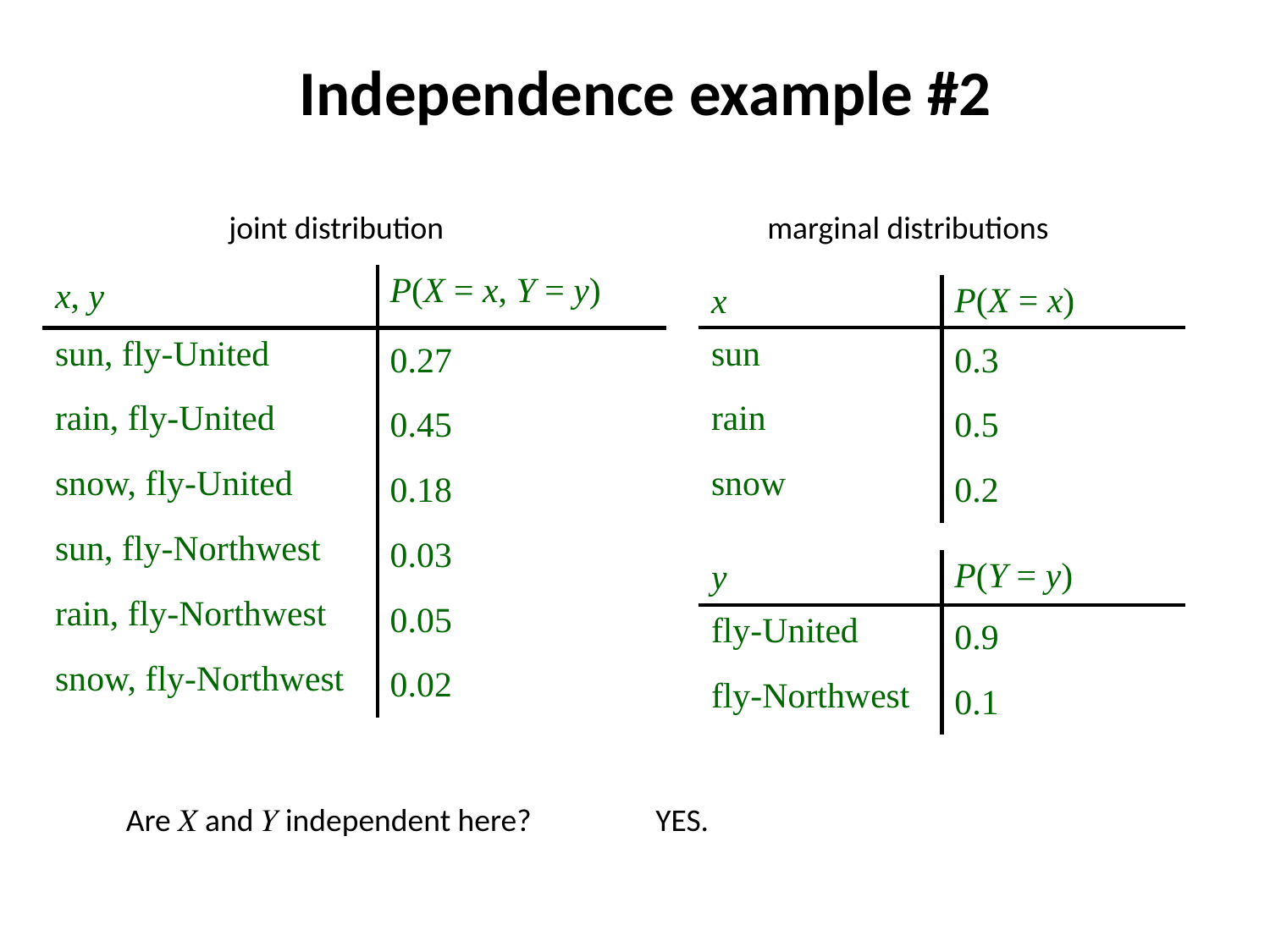

# Independence example #2
joint distribution
marginal distributions
| x, y | P(X = x, Y = y) |
| --- | --- |
| sun, fly-United | 0.27 |
| rain, fly-United | 0.45 |
| snow, fly-United | 0.18 |
| sun, fly-Northwest | 0.03 |
| rain, fly-Northwest | 0.05 |
| snow, fly-Northwest | 0.02 |
| x | P(X = x) |
| --- | --- |
| sun | 0.3 |
| rain | 0.5 |
| snow | 0.2 |

| y | P(Y = y) |
| --- | --- |
| fly-United | 0.9 |
| fly-Northwest | 0.1 |
Are X and Y independent here?
YES.